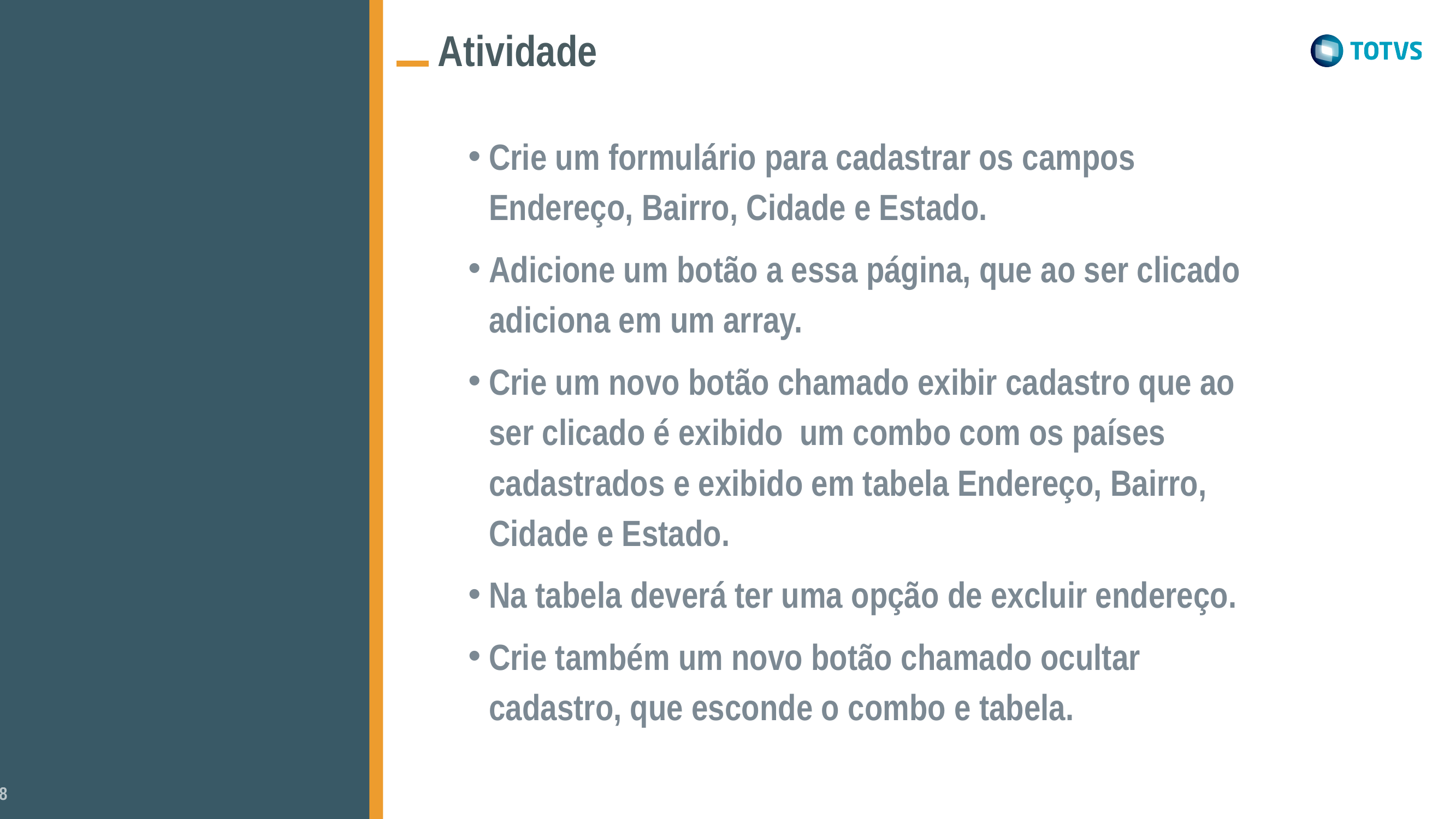

Atividade
Crie um formulário para cadastrar os campos Endereço, Bairro, Cidade e Estado.
Adicione um botão a essa página, que ao ser clicado adiciona em um array.
Crie um novo botão chamado exibir cadastro que ao ser clicado é exibido  um combo com os países cadastrados e exibido em tabela Endereço, Bairro, Cidade e Estado.
Na tabela deverá ter uma opção de excluir endereço.
Crie também um novo botão chamado ocultar cadastro, que esconde o combo e tabela.